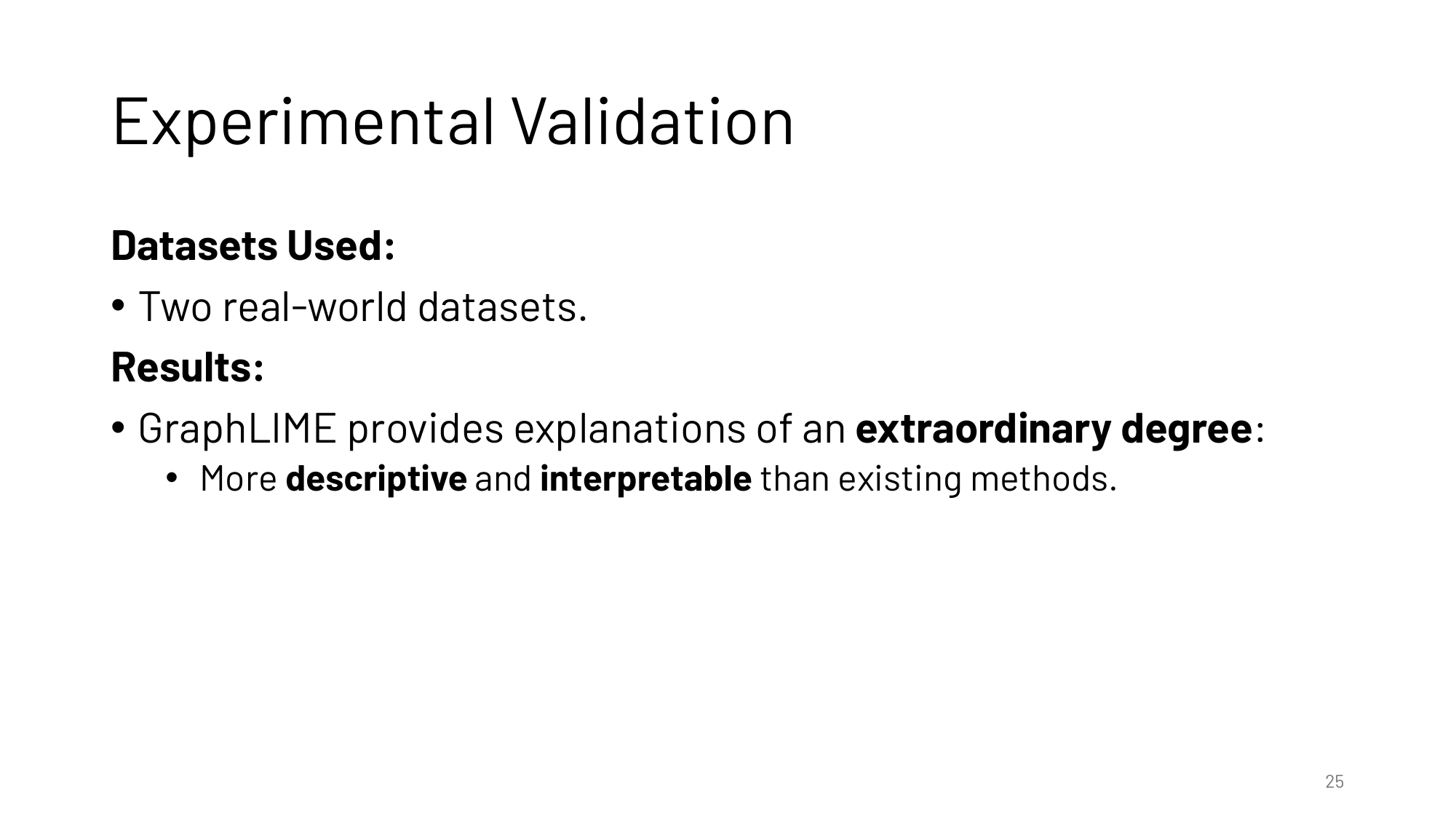

# Experimental Validation
Datasets Used:
Two real-world datasets.
Results:
GraphLIME provides explanations of an extraordinary degree:
More descriptive and interpretable than existing methods.

25